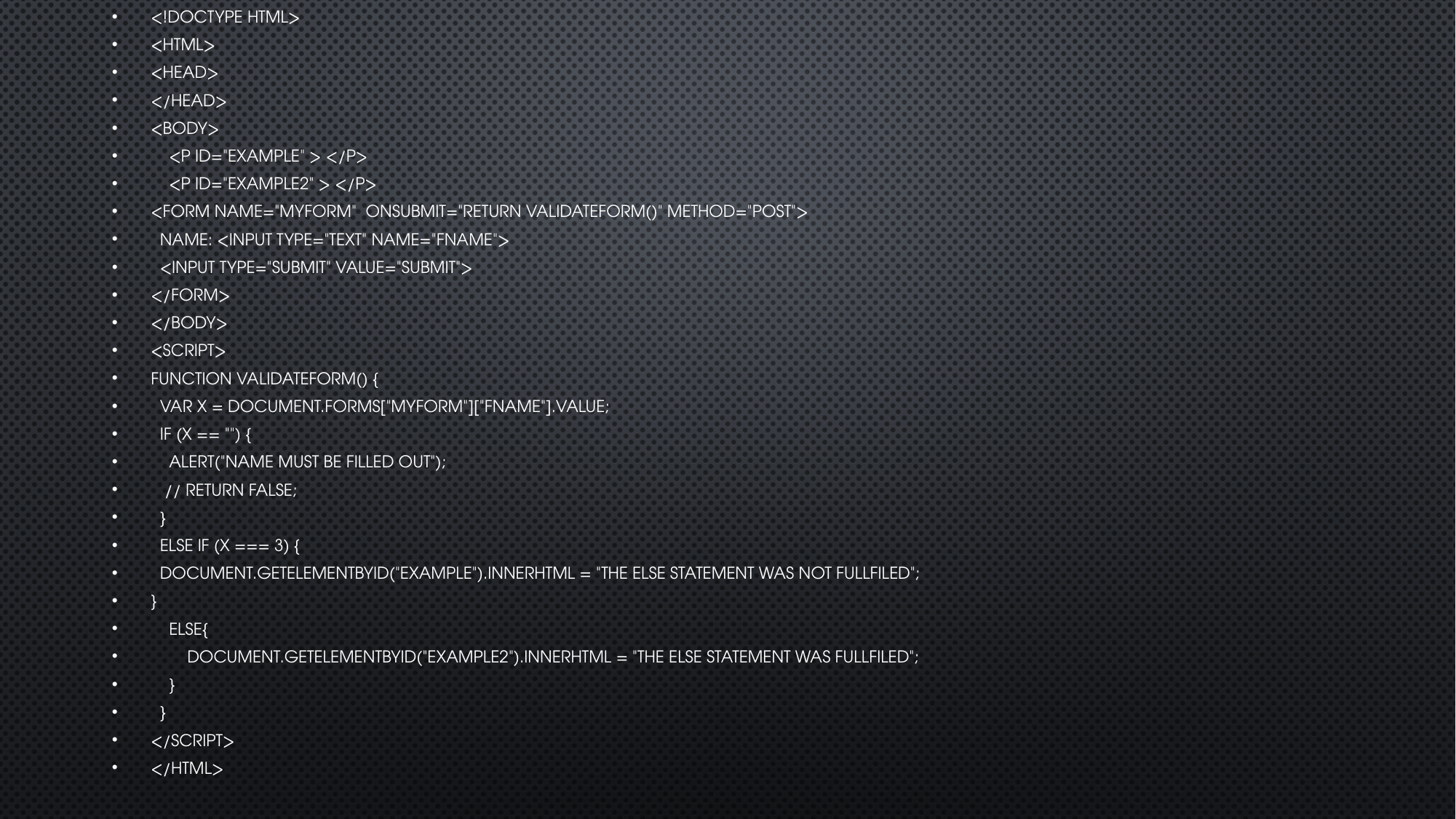

<!DOCTYPE html>
<html>
<head>
</head>
<body>
    <p id="example" > </p>
    <p id="example2" > </p>
<form name="myForm"  onsubmit="return validateForm()" method="post">
  Name: <input type="text" name="fname">
  <input type="submit" value="Submit">
</form>
</body>
<script>
function validateForm() {
  var x = document.forms["myForm"]["fname"].value;
  if (x == "") {
    alert("Name must be filled out");
   // return false;
  }
  else if (x === 3) {
  document.getElementById("example").innerHTML = "the else statement was not fullfiled";
}
    else{
        document.getElementById("example2").innerHTML = "the else statement was fullfiled";
    }
  }
</script>
</html>